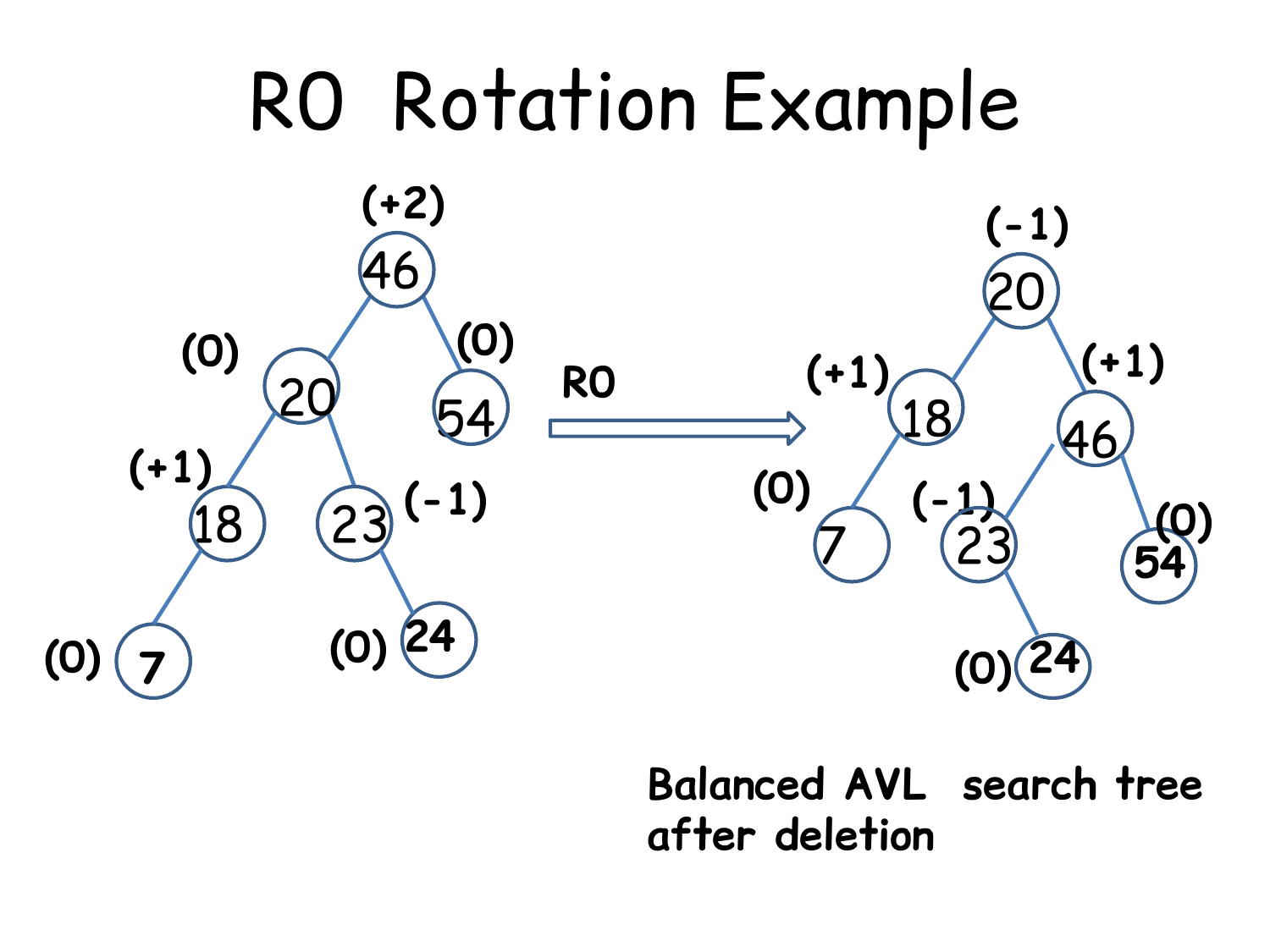

# R0  Rotation Example

(+2)
46
(0)
(0)
20
54
(+1)
(-1)
18
23

7
(0)
24
(0)
(-1)
20
(+1)
(+1)
18
46
(0)
(-1)
7
23

54
(0)
24
(0)

Balanced AVL  search tree after deletion
R0